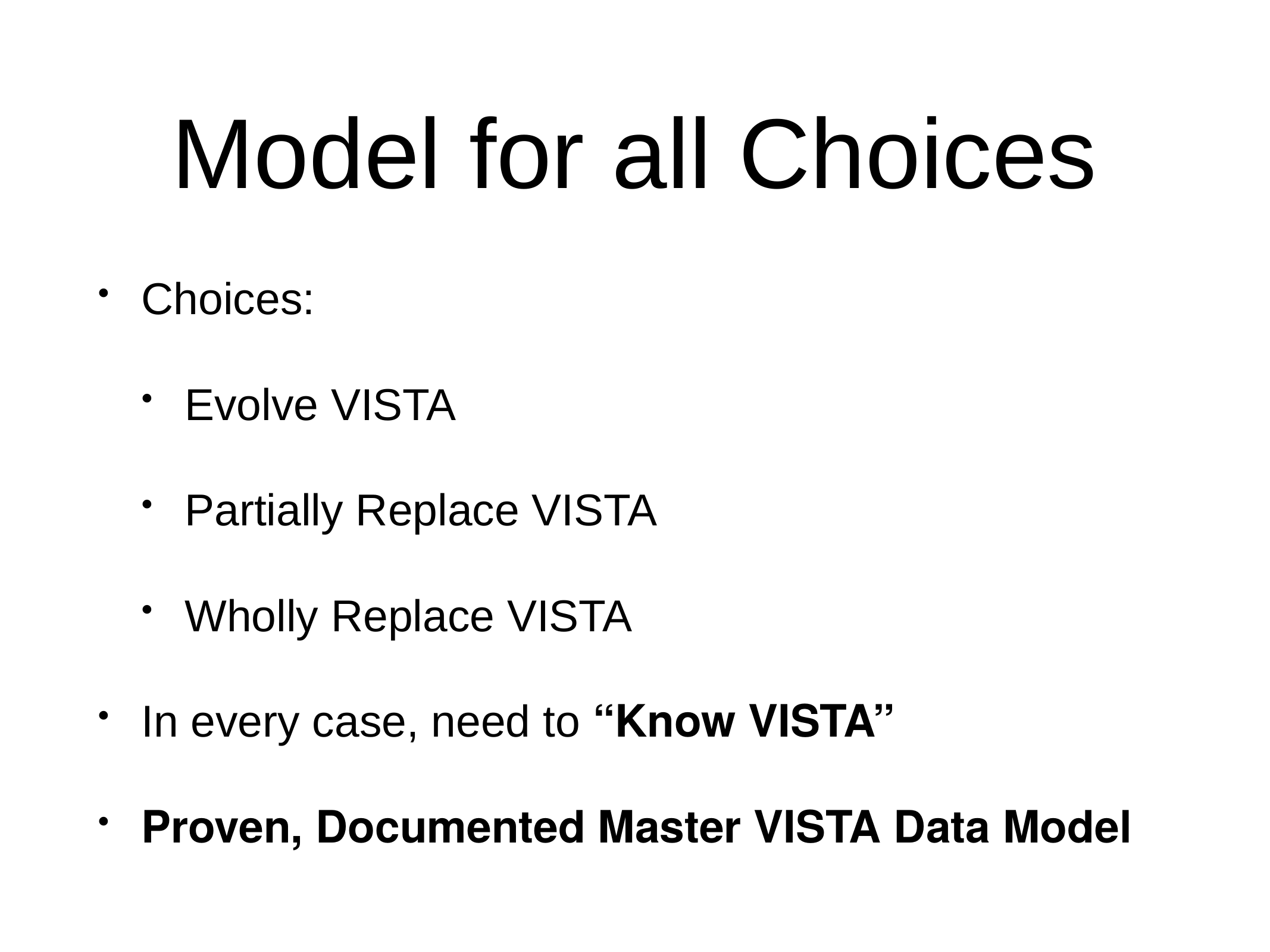

# Model for all Choices
Choices:
Evolve VISTA
Partially Replace VISTA
Wholly Replace VISTA
In every case, need to “Know VISTA”
Proven, Documented Master VISTA Data Model
7